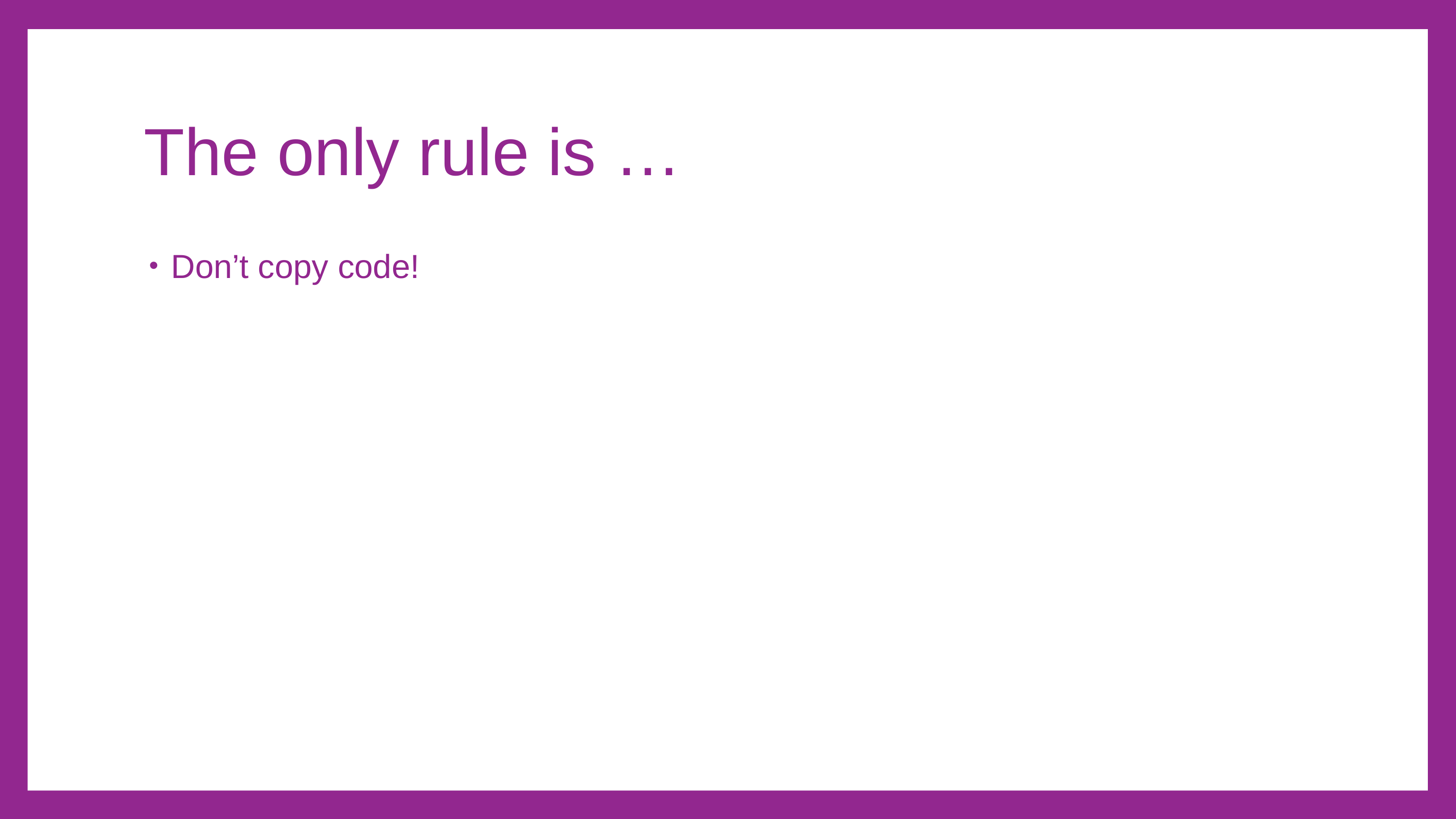

# The only rule is …
Don’t copy code!